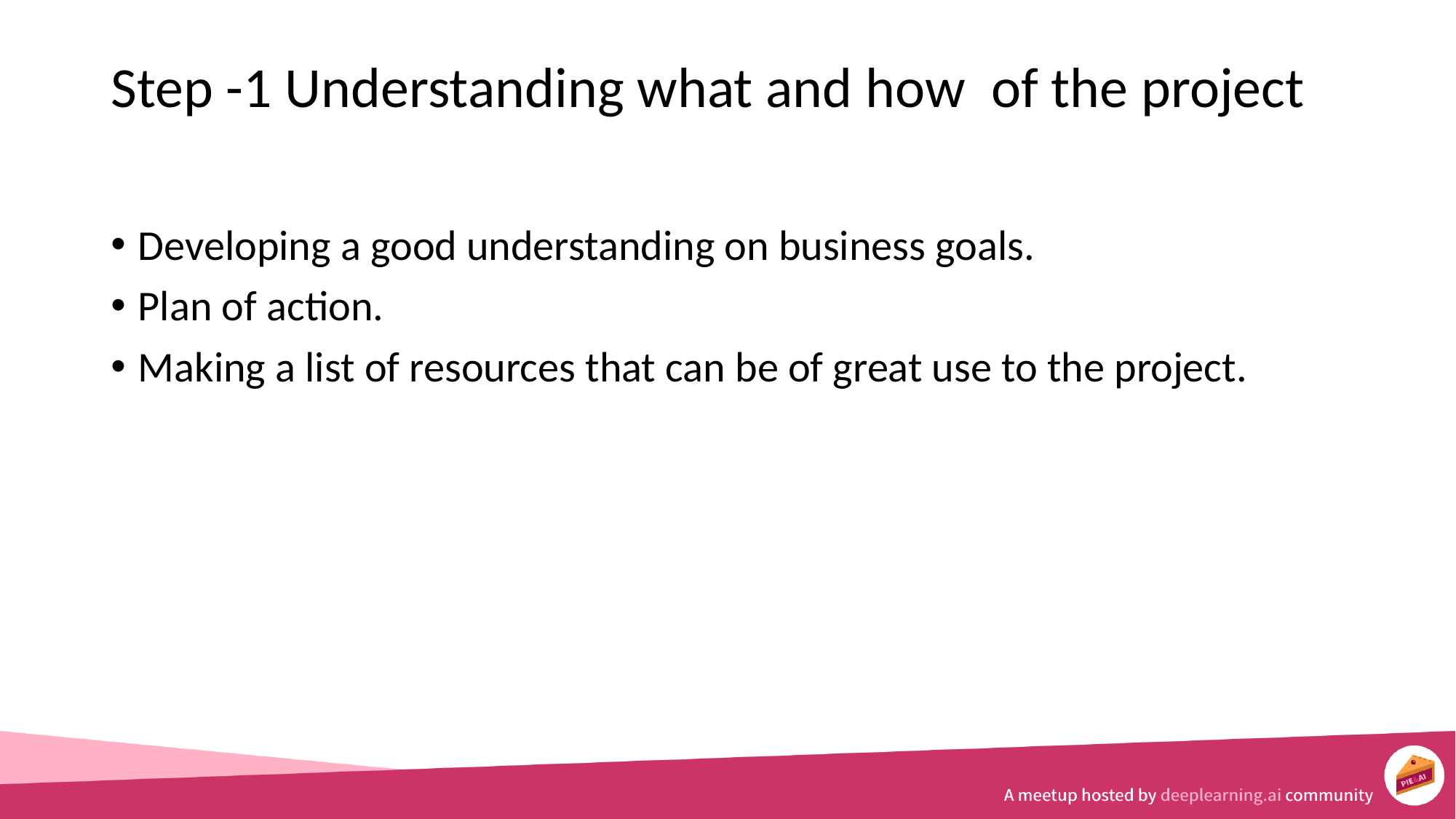

# Step -1 Understanding what and how  of the project
Developing a good understanding on business goals.
Plan of action.
Making a list of resources that can be of great use to the project.